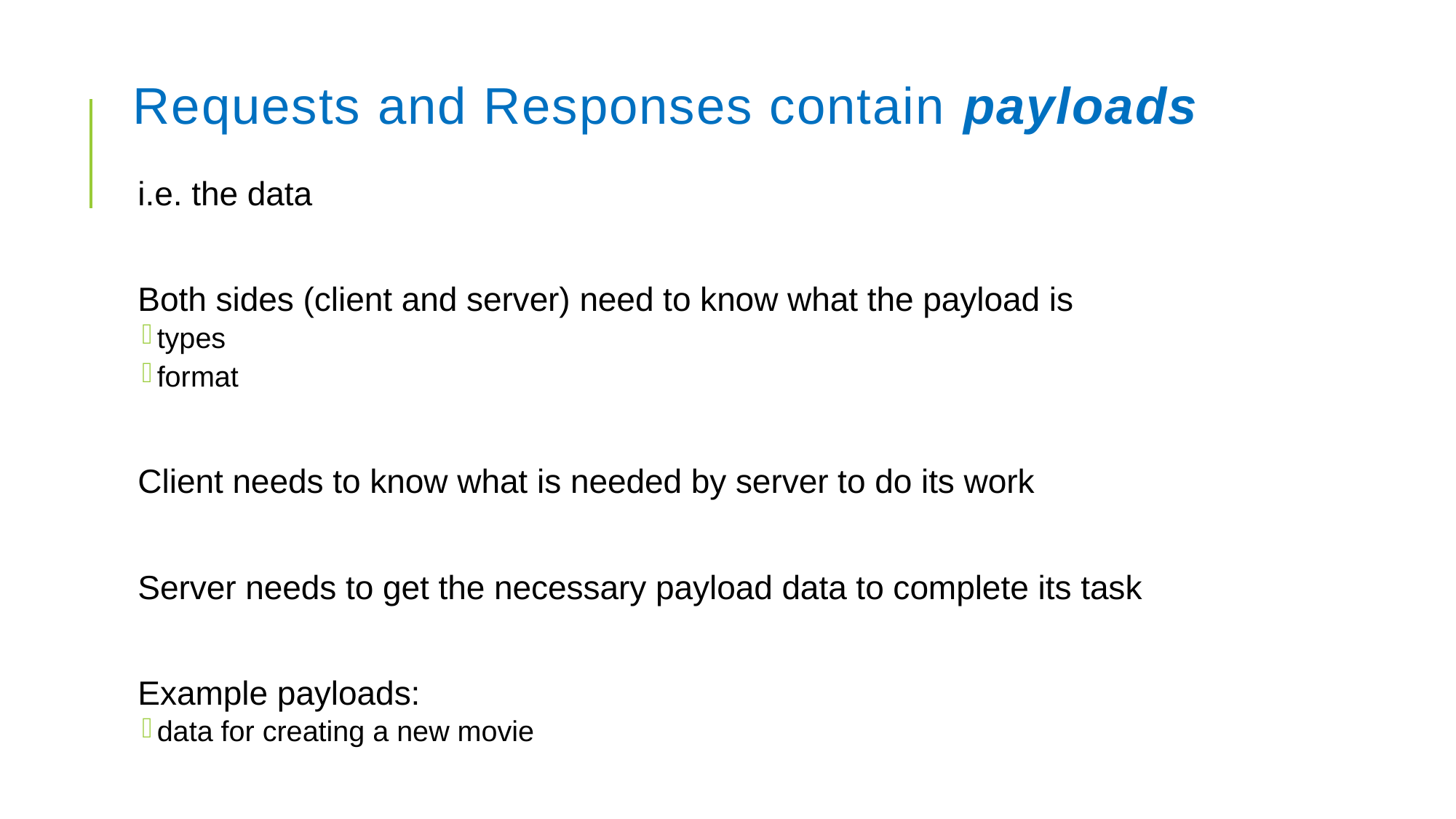

# Requests and Responses contain payloads
i.e. the data

Both sides (client and server) need to know what the payload is
types
format

Client needs to know what is needed by server to do its work

Server needs to get the necessary payload data to complete its task

Example payloads:
data for creating a new movie